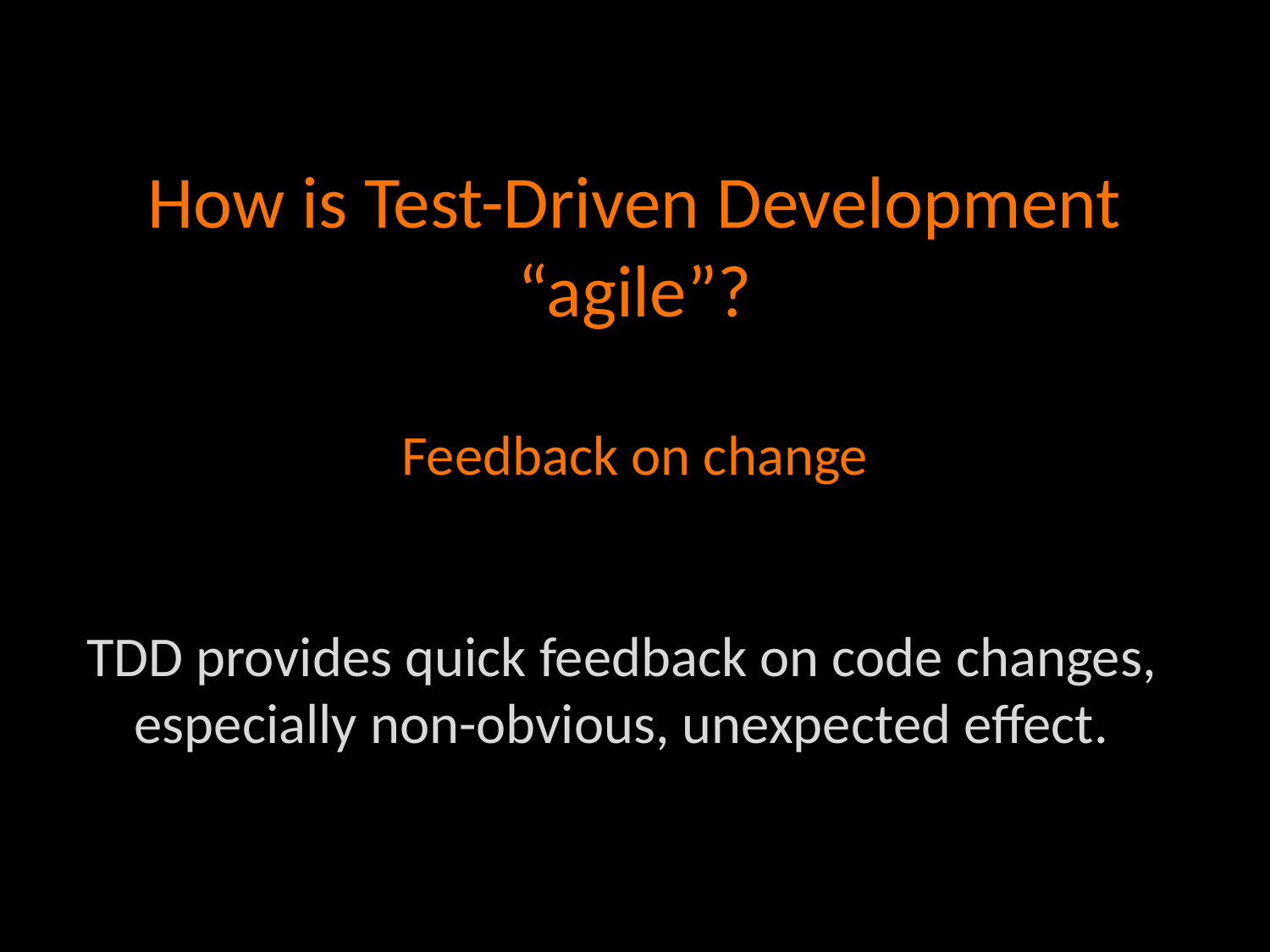

# How is Test-Driven Development “agile”?
Feedback on change

TDD provides quick feedback on code changes, especially non-obvious, unexpected effect.